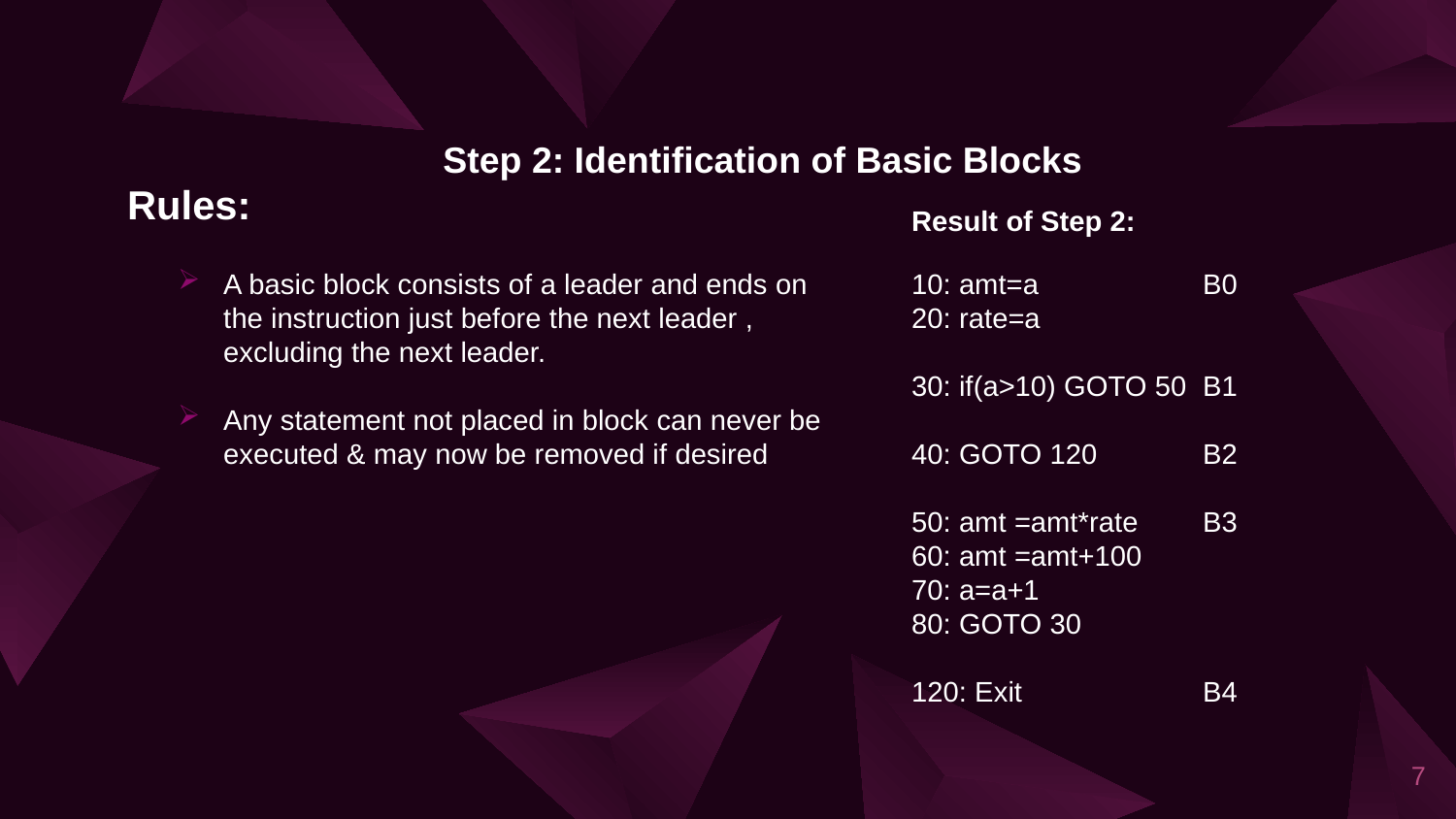

Step 2: Identification of Basic Blocks
Rules:
Result of Step 2:
A basic block consists of a leader and ends on the instruction just before the next leader , excluding the next leader.

Any statement not placed in block can never be executed & may now be removed if desired
10: amt=a		B0
20: rate=a

30: if(a>10) GOTO 50	B1

40: GOTO 120	B2

50: amt =amt*rate	B3
60: amt =amt+100
70: a=a+1
80: GOTO 30

120: Exit		B4
7